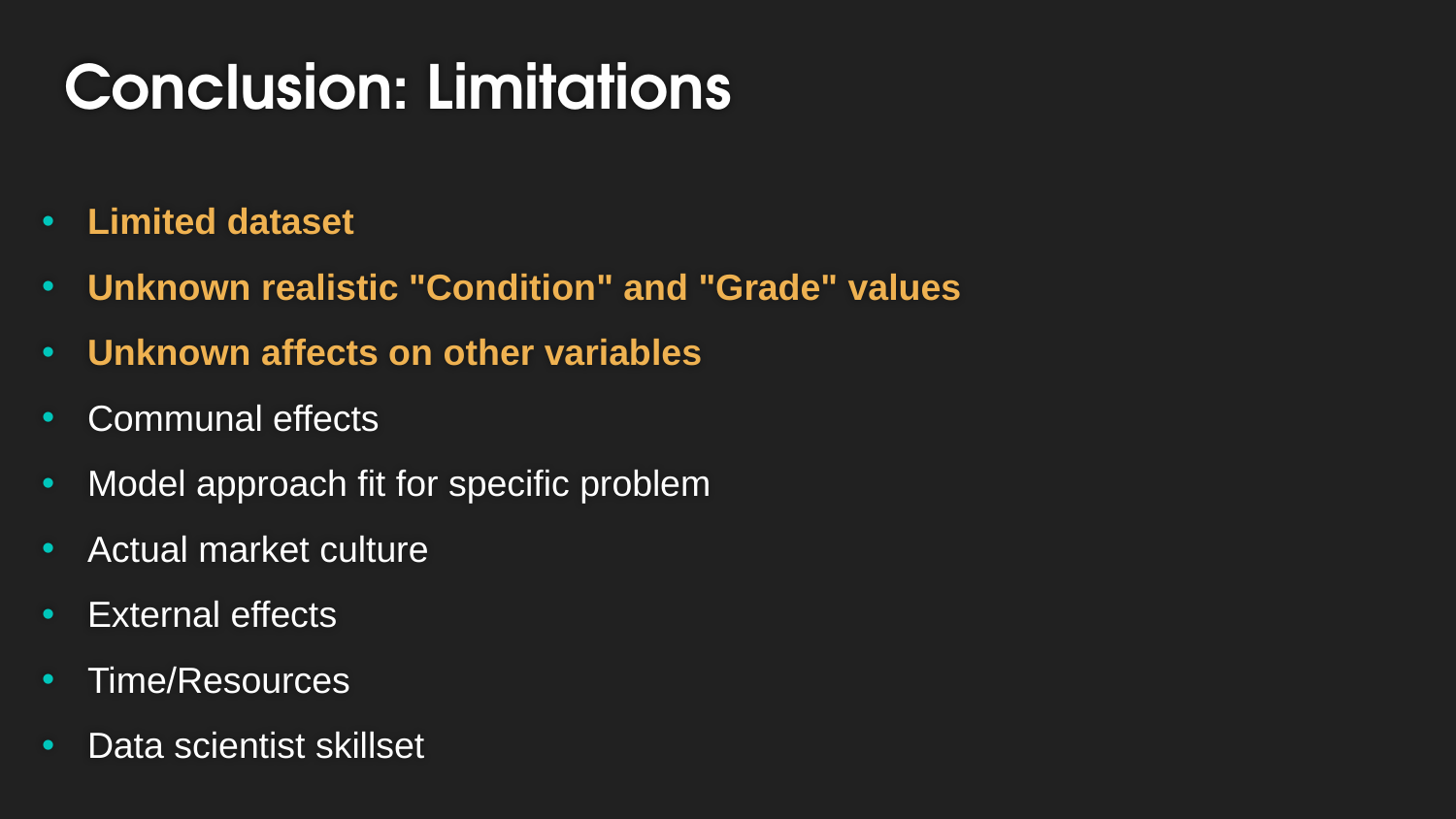

# Conclusion: Limitations
Limited dataset
Unknown realistic "Condition" and "Grade" values
Unknown affects on other variables
Communal effects
Model approach fit for specific problem
Actual market culture
External effects
Time/Resources
Data scientist skillset